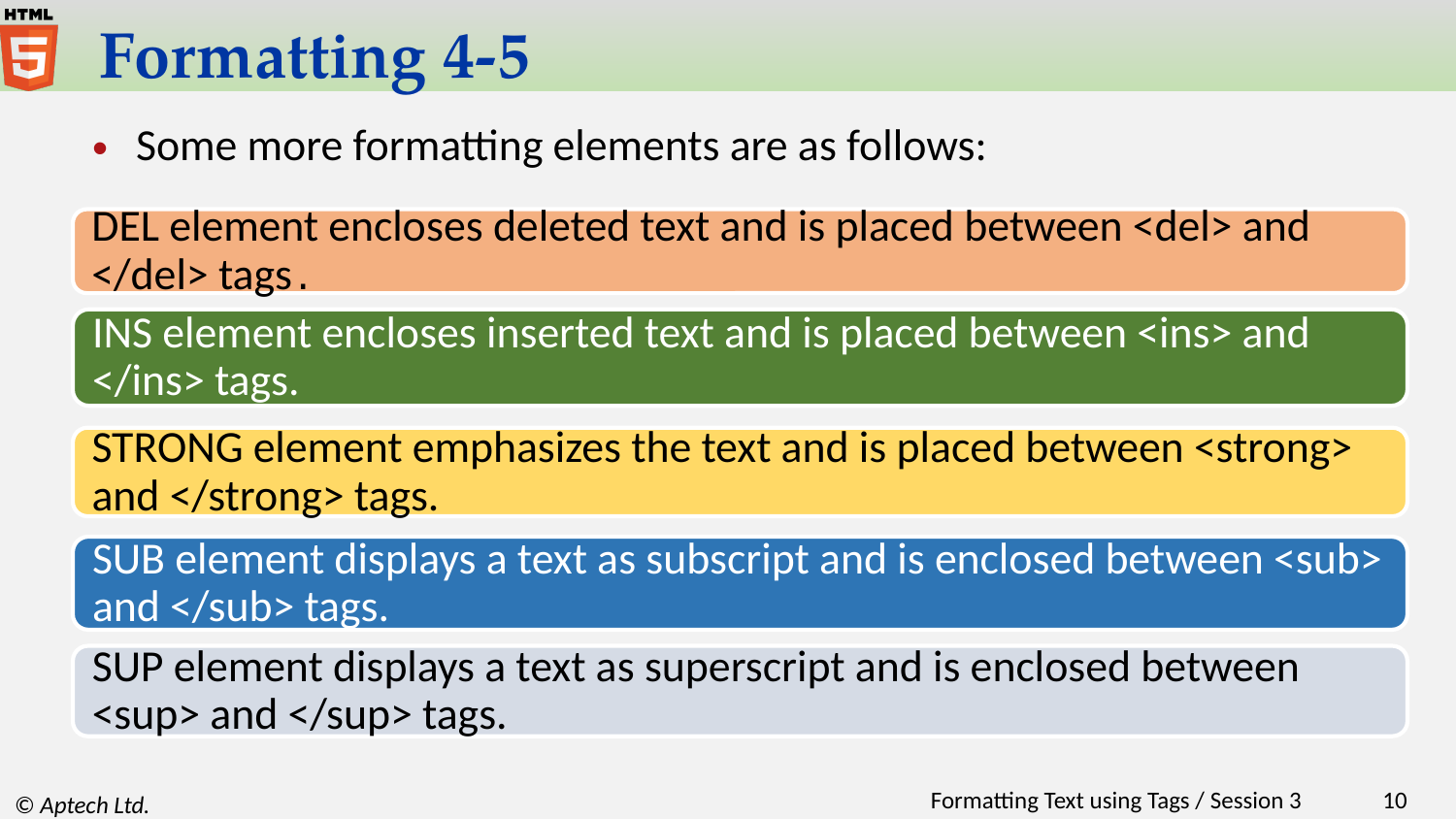

# Formatting 4-5
Some more formatting elements are as follows:

DEL element encloses deleted text and is placed between <del> and </del> tags.

INS element encloses inserted text and is placed between <ins> and </ins> tags.

STRONG element emphasizes the text and is placed between <strong> and </strong> tags.

SUB element displays a text as subscript and is enclosed between <sub> and </sub> tags.

SUP element displays a text as superscript and is enclosed between <sup> and </sup> tags.
Formatting Text using Tags / Session 3
10